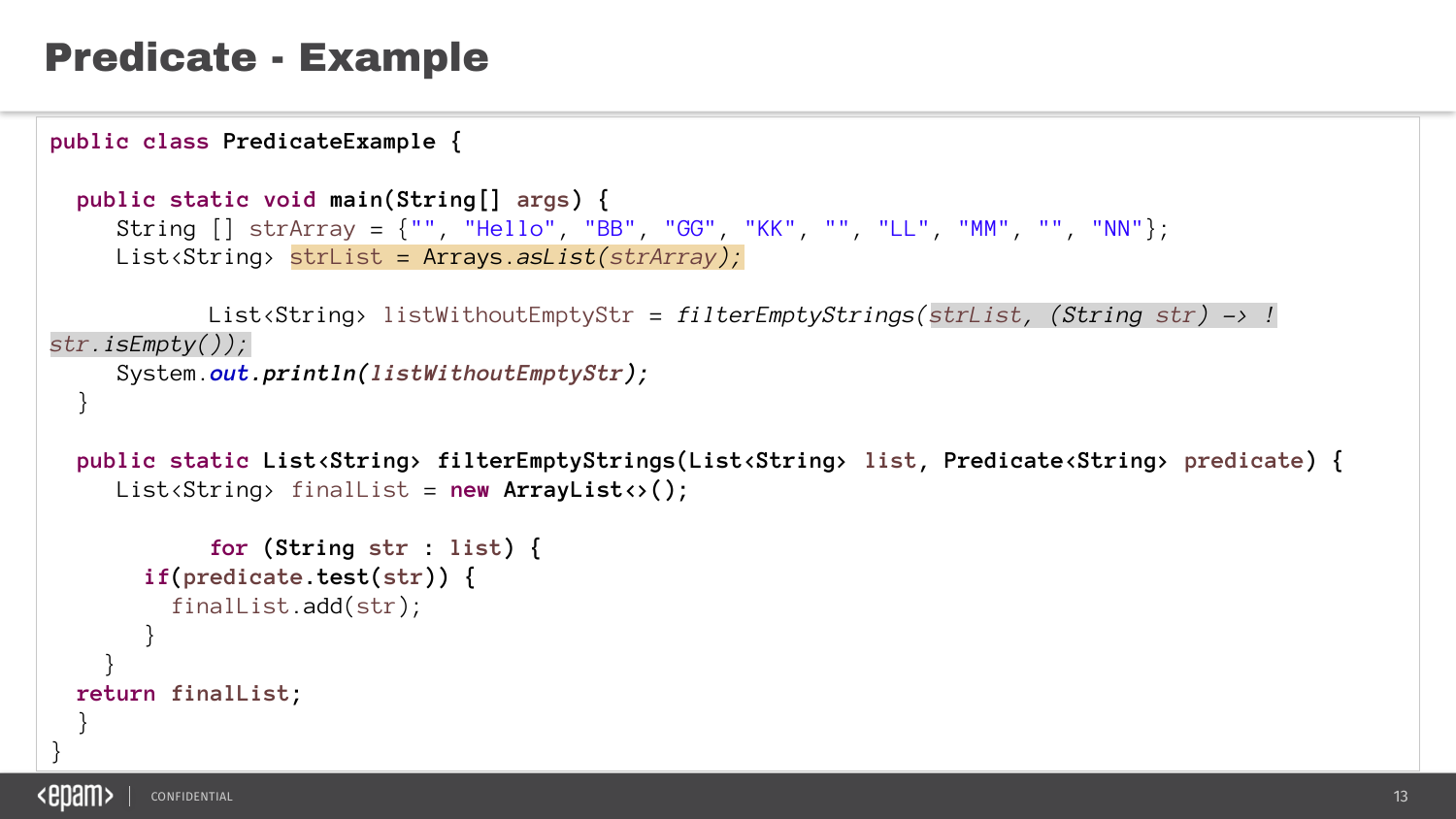

Predicate - Example
public class PredicateExample {

  public static void main(String[] args) {
     String [] strArray = {"", "Hello", "BB", "GG", "KK", "", "LL", "MM", "", "NN"};
     List<String> strList = Arrays.asList(strArray);

	 List<String> listWithoutEmptyStr = filterEmptyStrings(strList, (String str) -> !str.isEmpty());
     System.out.println(listWithoutEmptyStr);
  }

  public static List<String> filterEmptyStrings(List<String> list, Predicate<String> predicate) {
     List<String> finalList = new ArrayList<>();

	 for (String str : list) {
       if(predicate.test(str)) {
         finalList.add(str);
       }
    }
  return finalList;
  }
}